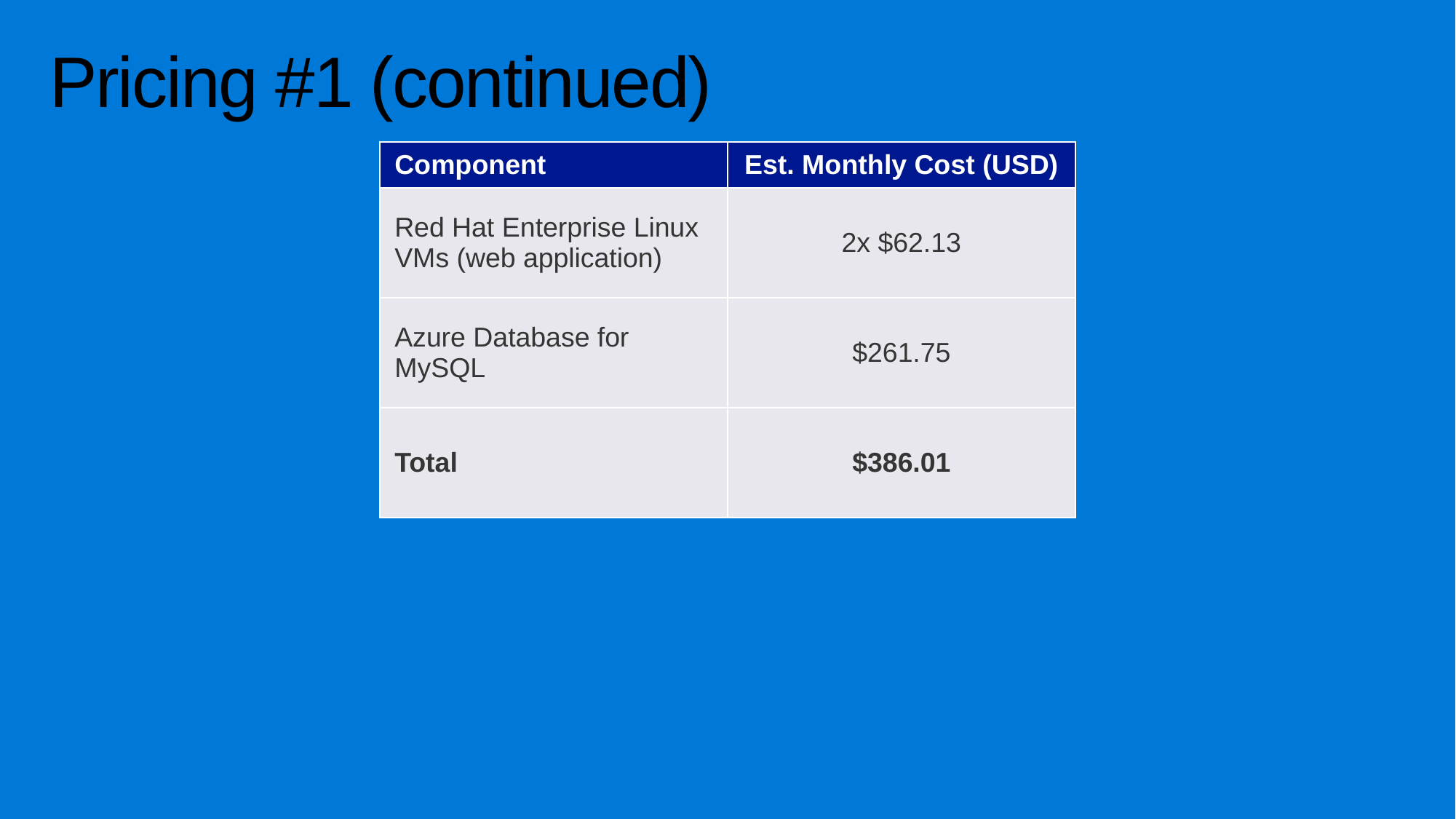

# Pricing #1 (continued)
| Component | Est. Monthly Cost (USD) |
| --- | --- |
| Red Hat Enterprise Linux VMs (web application) | 2x $62.13 |
| Azure Database for MySQL | $261.75 |
| Total | $386.01 |